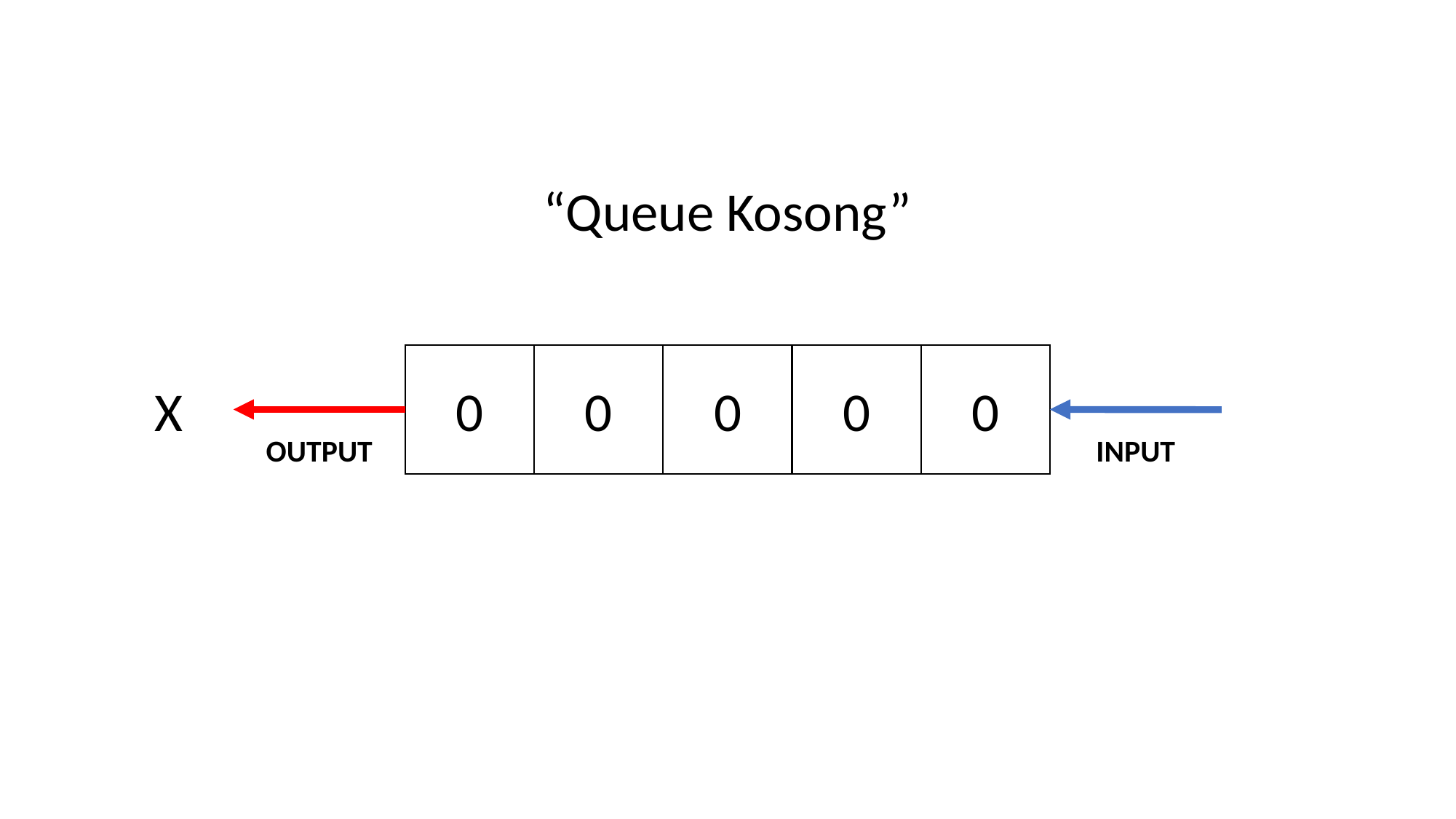

“Queue Kosong”
X
0
0
0
0
0

INPUT
OUTPUT